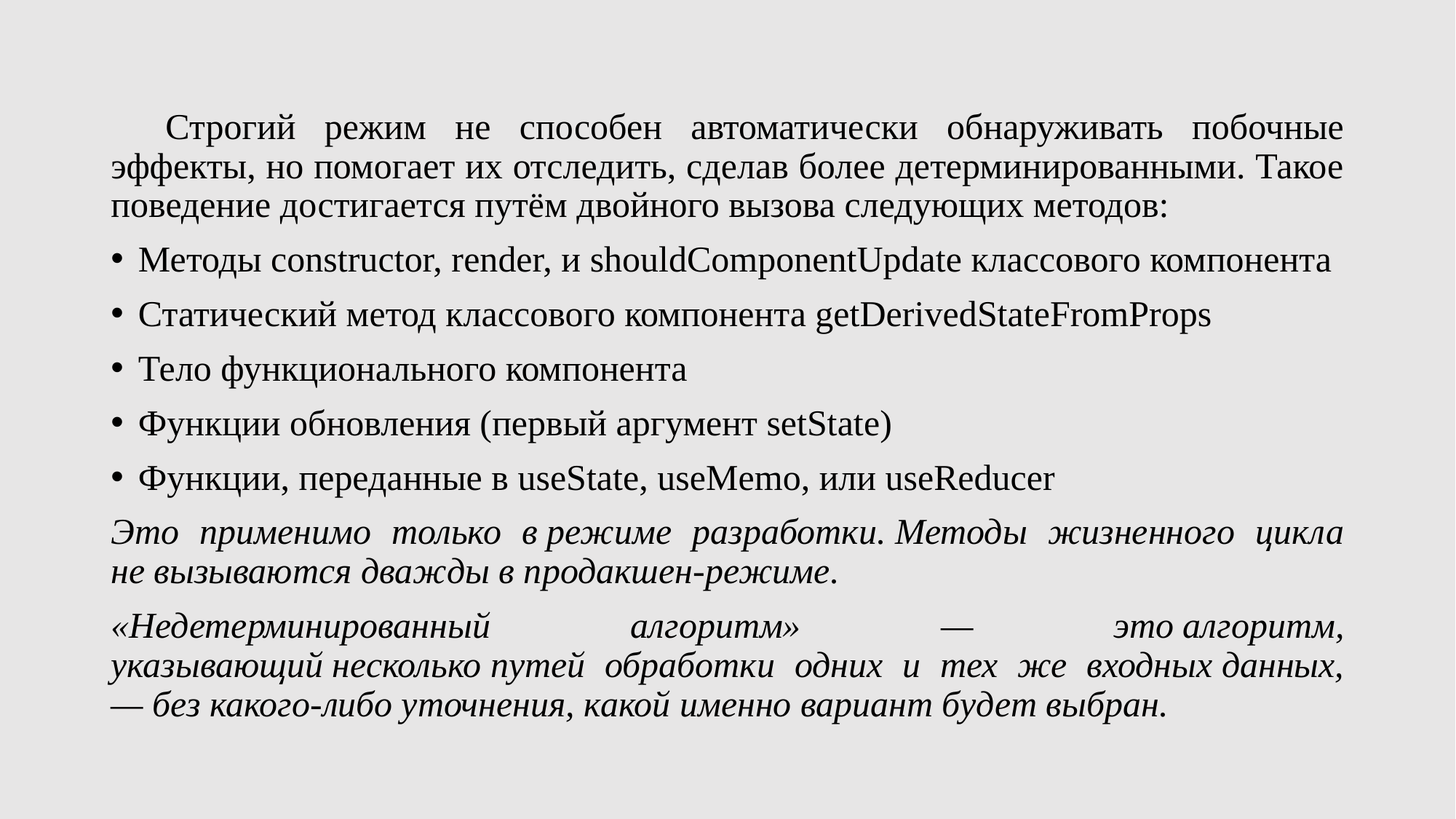

Строгий режим не способен автоматически обнаруживать побочные эффекты, но помогает их отследить, сделав более детерминированными. Такое поведение достигается путём двойного вызова следующих методов:
Методы constructor, render, и shouldComponentUpdate классового компонента
Статический метод классового компонента getDerivedStateFromProps
Тело функционального компонента
Функции обновления (первый аргумент setState)
Функции, переданные в useState, useMemo, или useReducer
Это применимо только в режиме разработки. Методы жизненного цикла не вызываются дважды в продакшен-режиме.
«Недетерминированный алгоритм» — это алгоритм, указывающий несколько путей обработки одних и тех же входных данных, — без какого-либо уточнения, какой именно вариант будет выбран.